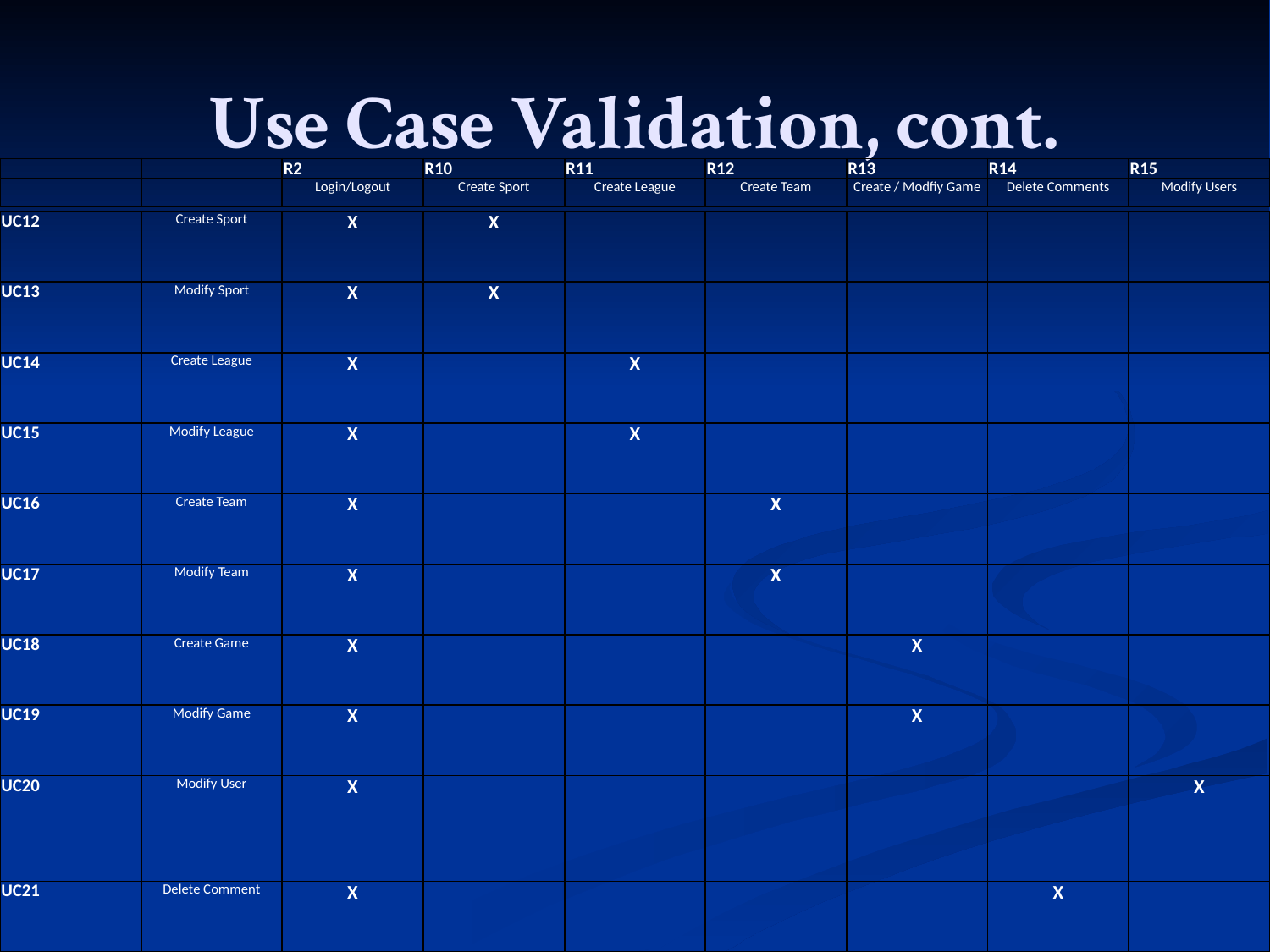

# Use Case Validation, cont.
|  |  | R2 | R10 | R11 | R12 | R13 | R14 | R15 |
| --- | --- | --- | --- | --- | --- | --- | --- | --- |
|  |  | Login/Logout | Create Sport | Create League | Create Team | Create / Modfiy Game | Delete Comments | Modify Users |
| UC12 | Create Sport | X | X |  |  |  |  |  |
| --- | --- | --- | --- | --- | --- | --- | --- | --- |
| UC13 | Modify Sport | X | X |  |  |  |  |  |
| UC14 | Create League | X |  | X |  |  |  |  |
| UC15 | Modify League | X |  | X |  |  |  |  |
| UC16 | Create Team | X |  |  | X |  |  |  |
| UC17 | Modify Team | X |  |  | X |  |  |  |
| UC18 | Create Game | X |  |  |  | X |  |  |
| UC19 | Modify Game | X |  |  |  | X |  |  |
| UC20 | Modify User | X |  |  |  |  |  | X |
| UC21 | Delete Comment | X |  |  |  |  | X |  |